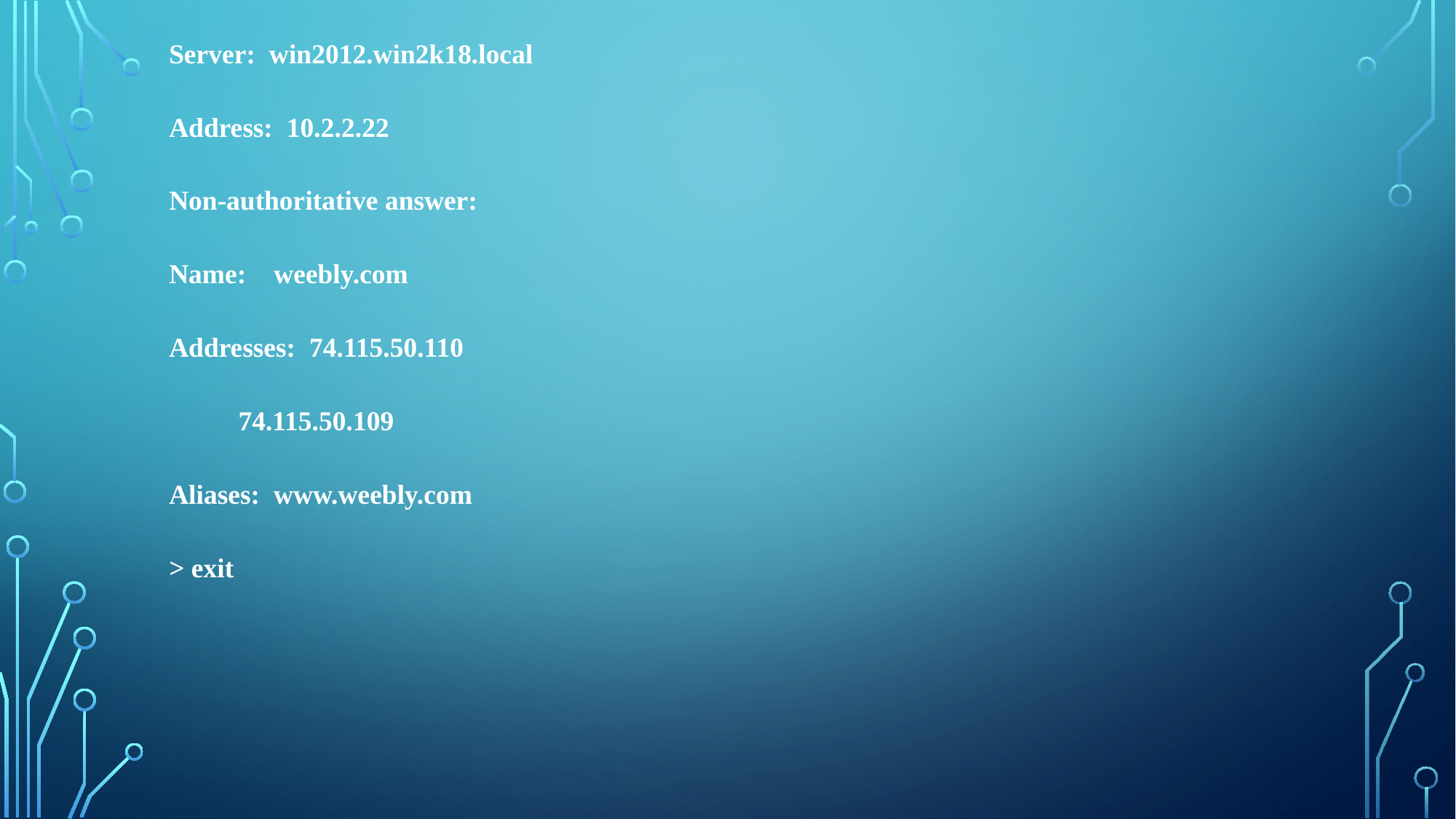

Server:  win2012.win2k18.local
Address:  10.2.2.22
Non-authoritative answer:
Name:    weebly.com
Addresses:  74.115.50.110
          74.115.50.109
Aliases:  www.weebly.com
> exit